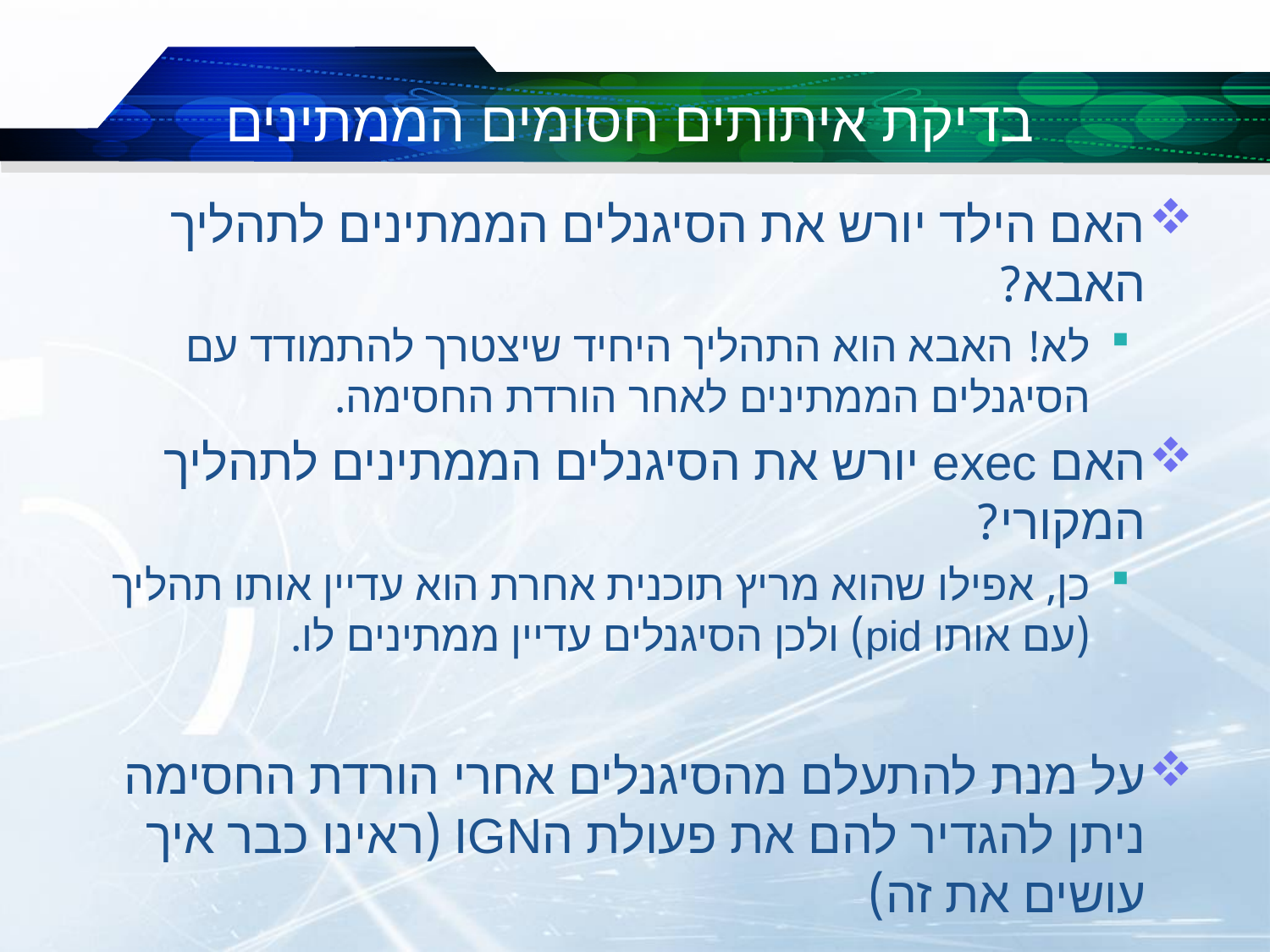

# בדיקת איתותים חסומים הממתינים
האם הילד יורש את הסיגנלים הממתינים לתהליך האבא?
לא! האבא הוא התהליך היחיד שיצטרך להתמודד עם הסיגנלים הממתינים לאחר הורדת החסימה.
האם exec יורש את הסיגנלים הממתינים לתהליך המקורי?
כן, אפילו שהוא מריץ תוכנית אחרת הוא עדיין אותו תהליך (עם אותו pid) ולכן הסיגנלים עדיין ממתינים לו.

על מנת להתעלם מהסיגנלים אחרי הורדת החסימה ניתן להגדיר להם את פעולת הIGN (ראינו כבר איך עושים את זה)